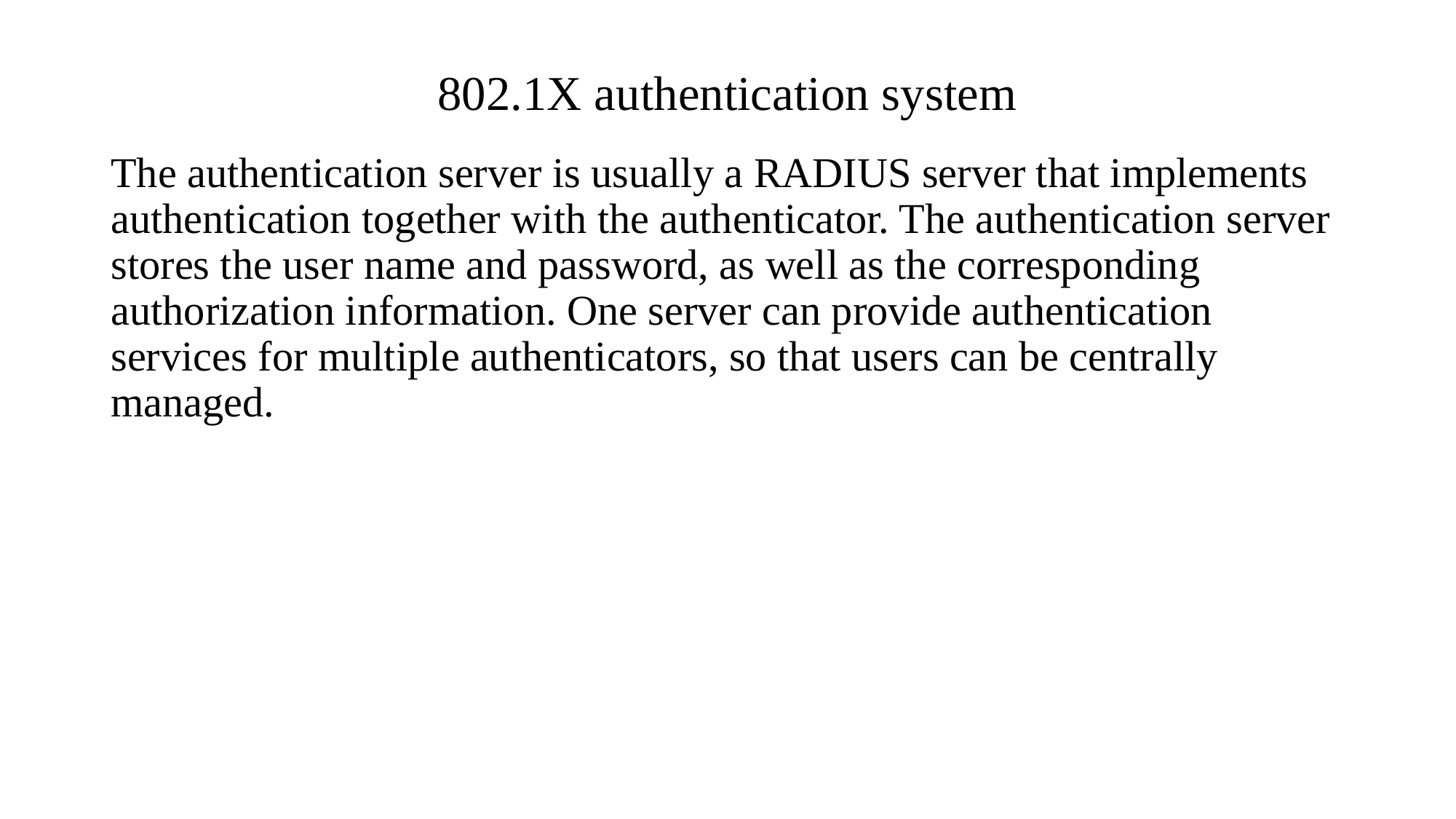

# 802.1X authentication system
The authentication server is usually a RADIUS server that implements authentication together with the authenticator. The authentication server stores the user name and password, as well as the corresponding authorization information. One server can provide authentication services for multiple authenticators, so that users can be centrally managed.